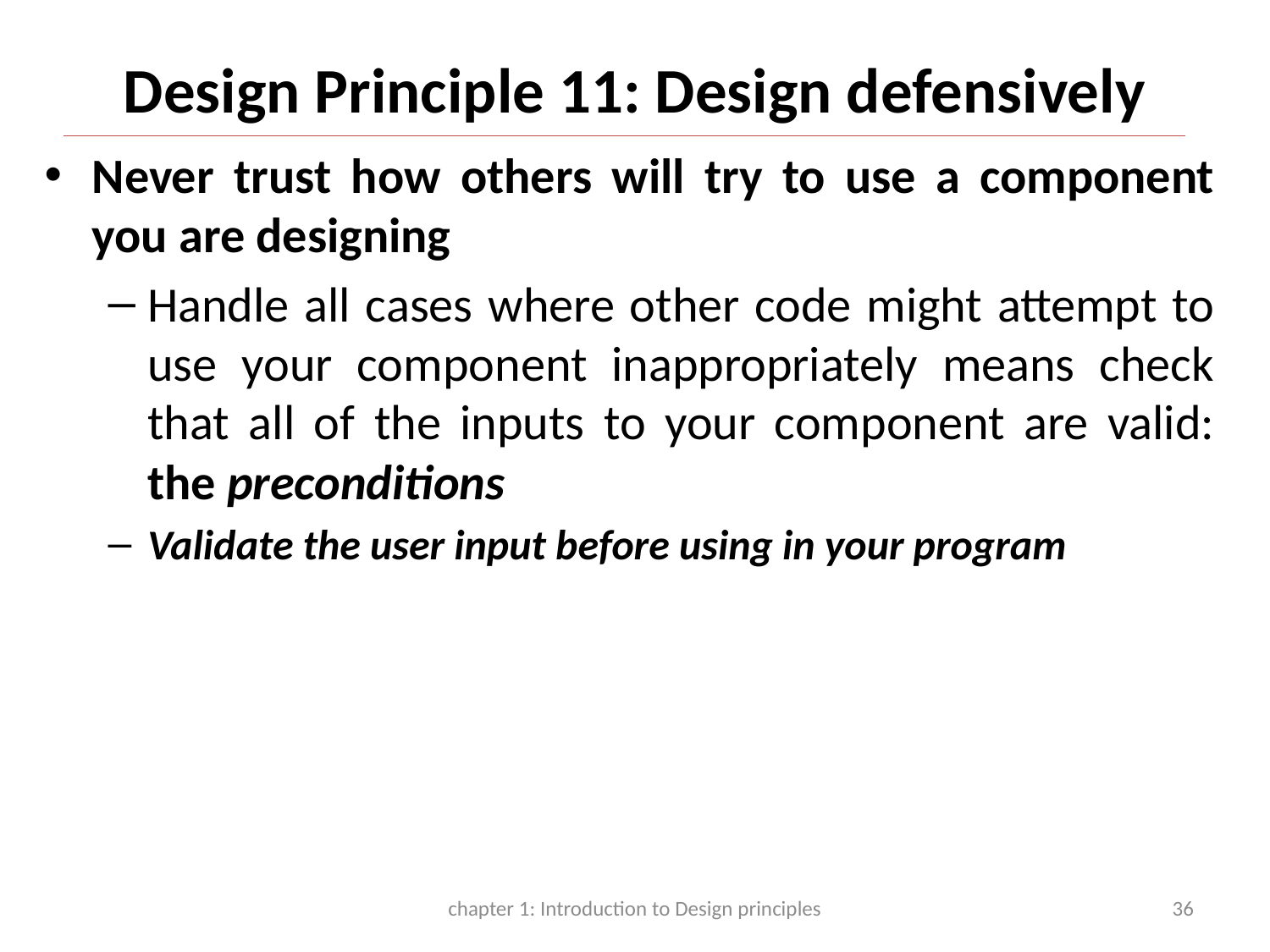

# Design Principle 11: Design defensively
Never trust how others will try to use a component you are designing
Handle all cases where other code might attempt to use your component inappropriately means check that all of the inputs to your component are valid: the preconditions
Validate the user input before using in your program
chapter 1: Introduction to Design principles
36